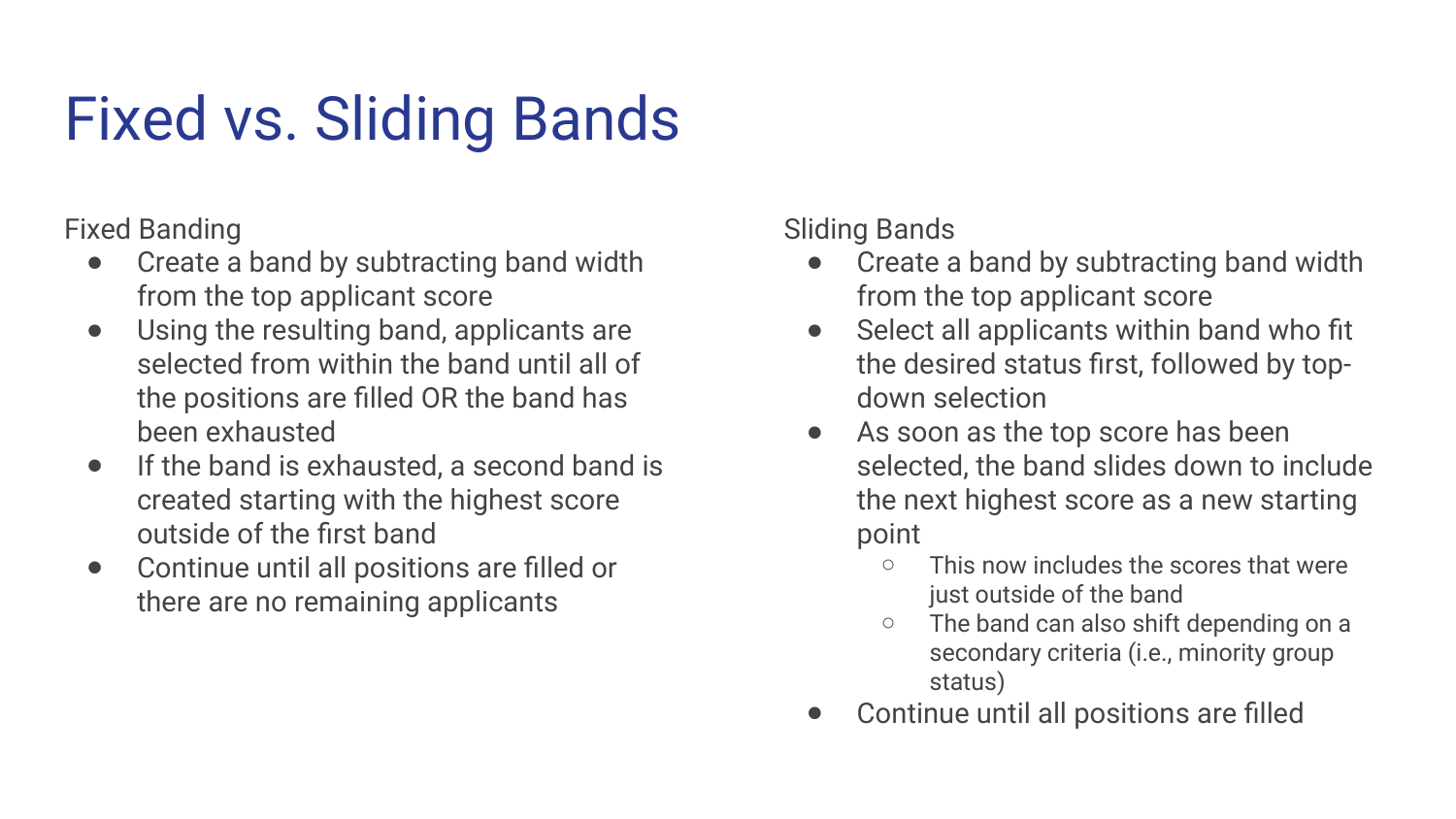

# Fixed vs. Sliding Bands
Fixed Banding
Create a band by subtracting band width from the top applicant score
Using the resulting band, applicants are selected from within the band until all of the positions are filled OR the band has been exhausted
If the band is exhausted, a second band is created starting with the highest score outside of the first band
Continue until all positions are filled or there are no remaining applicants
Sliding Bands
Create a band by subtracting band width from the top applicant score
Select all applicants within band who fit the desired status first, followed by top-down selection
As soon as the top score has been selected, the band slides down to include the next highest score as a new starting point
This now includes the scores that were just outside of the band
The band can also shift depending on a secondary criteria (i.e., minority group status)
Continue until all positions are filled